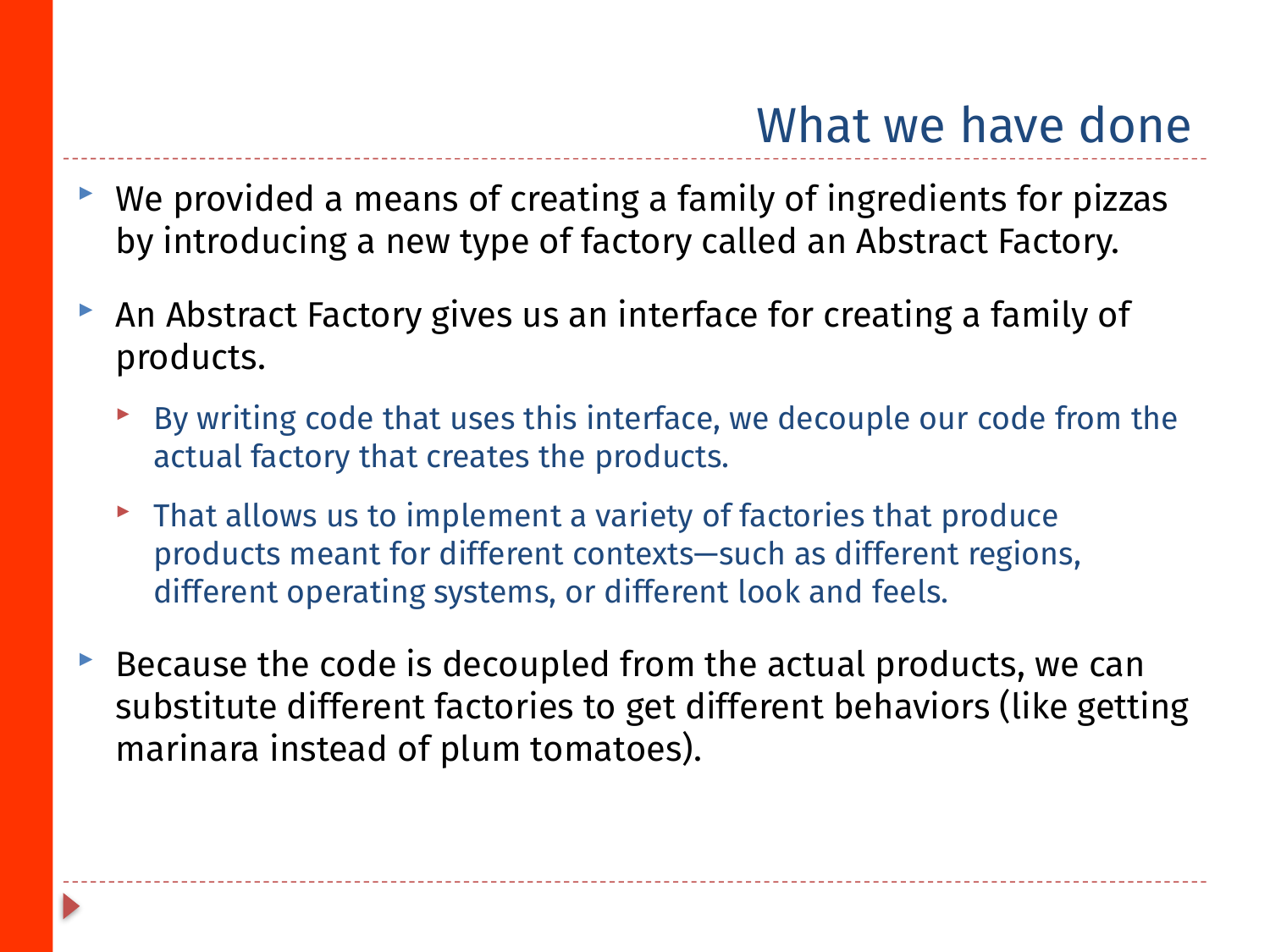

# What we have done
We provided a means of creating a family of ingredients for pizzas by introducing a new type of factory called an Abstract Factory.
An Abstract Factory gives us an interface for creating a family of products.
By writing code that uses this interface, we decouple our code from the actual factory that creates the products.
That allows us to implement a variety of factories that produce products meant for different contexts—such as different regions, different operating systems, or different look and feels.
Because the code is decoupled from the actual products, we can substitute different factories to get different behaviors (like getting marinara instead of plum tomatoes).